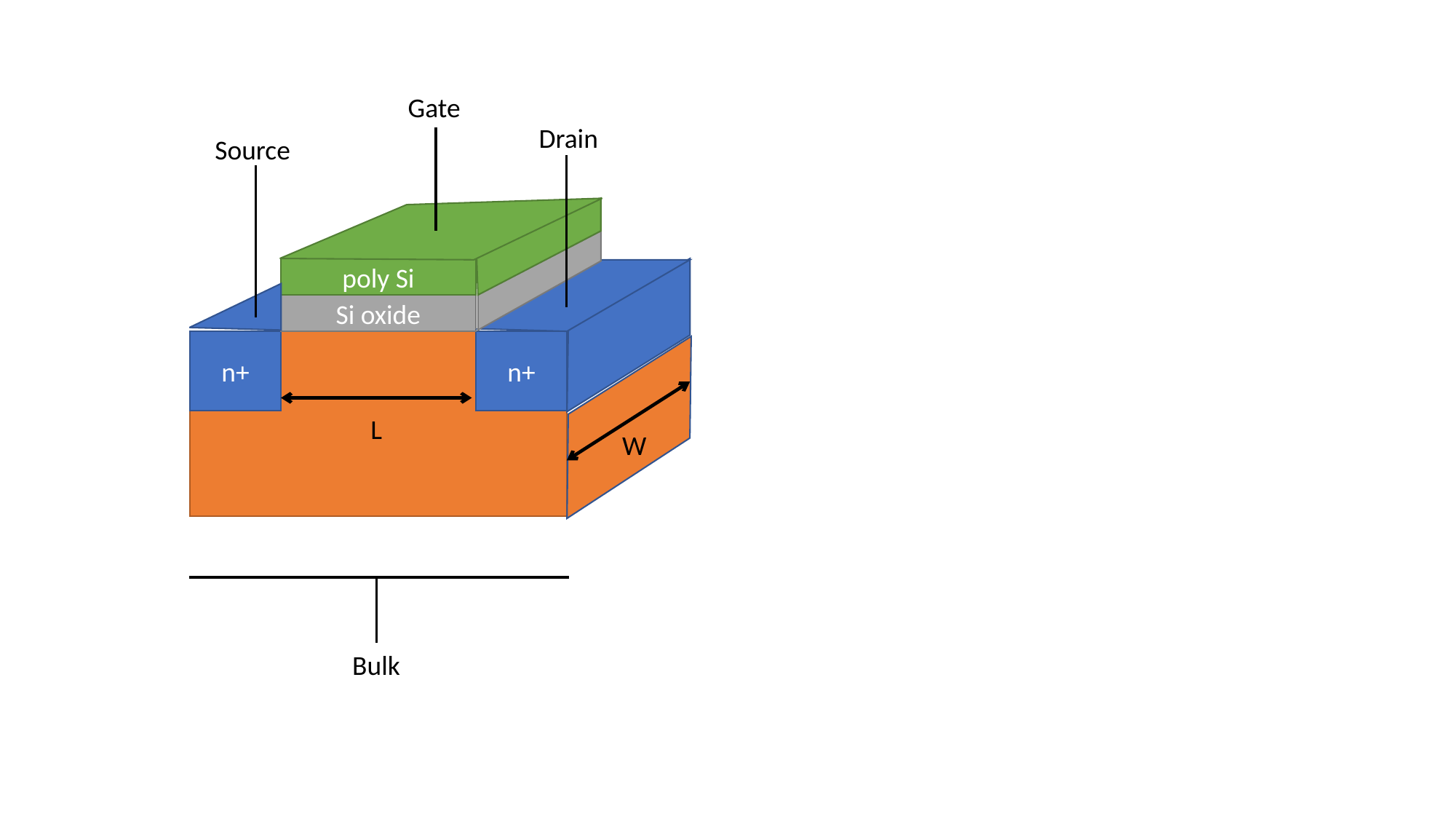

Gate
Drain
Source

G

poly Si

Si oxide

n+
n+

L
W
Bulk